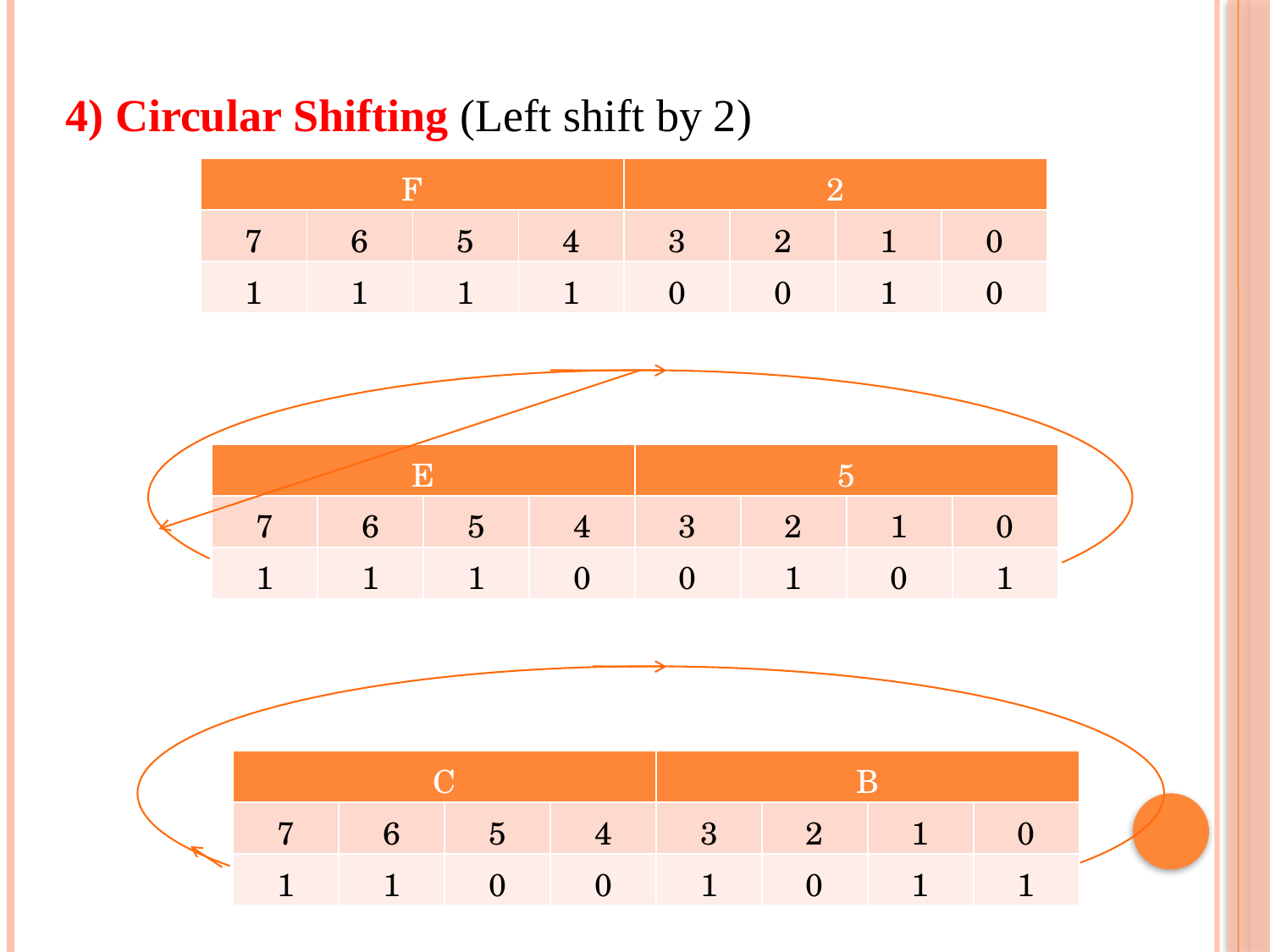

4) Circular Shifting (Left shift by 2)
| F |  |  |  | 2 |  |  |  |
| --- | --- | --- | --- | --- | --- | --- | --- |
| 7 | 6 | 5 | 4 | 3 | 2 | 1 | 0 |
| 1 | 1 | 1 | 1 | 0 | 0 | 1 | 0 |

| E |  |  |  | 5 |  |  |  |
| --- | --- | --- | --- | --- | --- | --- | --- |
| 7 | 6 | 5 | 4 | 3 | 2 | 1 | 0 |
| 1 | 1 | 1 | 0 | 0 | 1 | 0 | 1 |

| C |  |  |  | B |  |  |  |
| --- | --- | --- | --- | --- | --- | --- | --- |
| 7 | 6 | 5 | 4 | 3 | 2 | 1 | 0 |
| 1 | 1 | 0 | 0 | 1 | 0 | 1 | 1 |